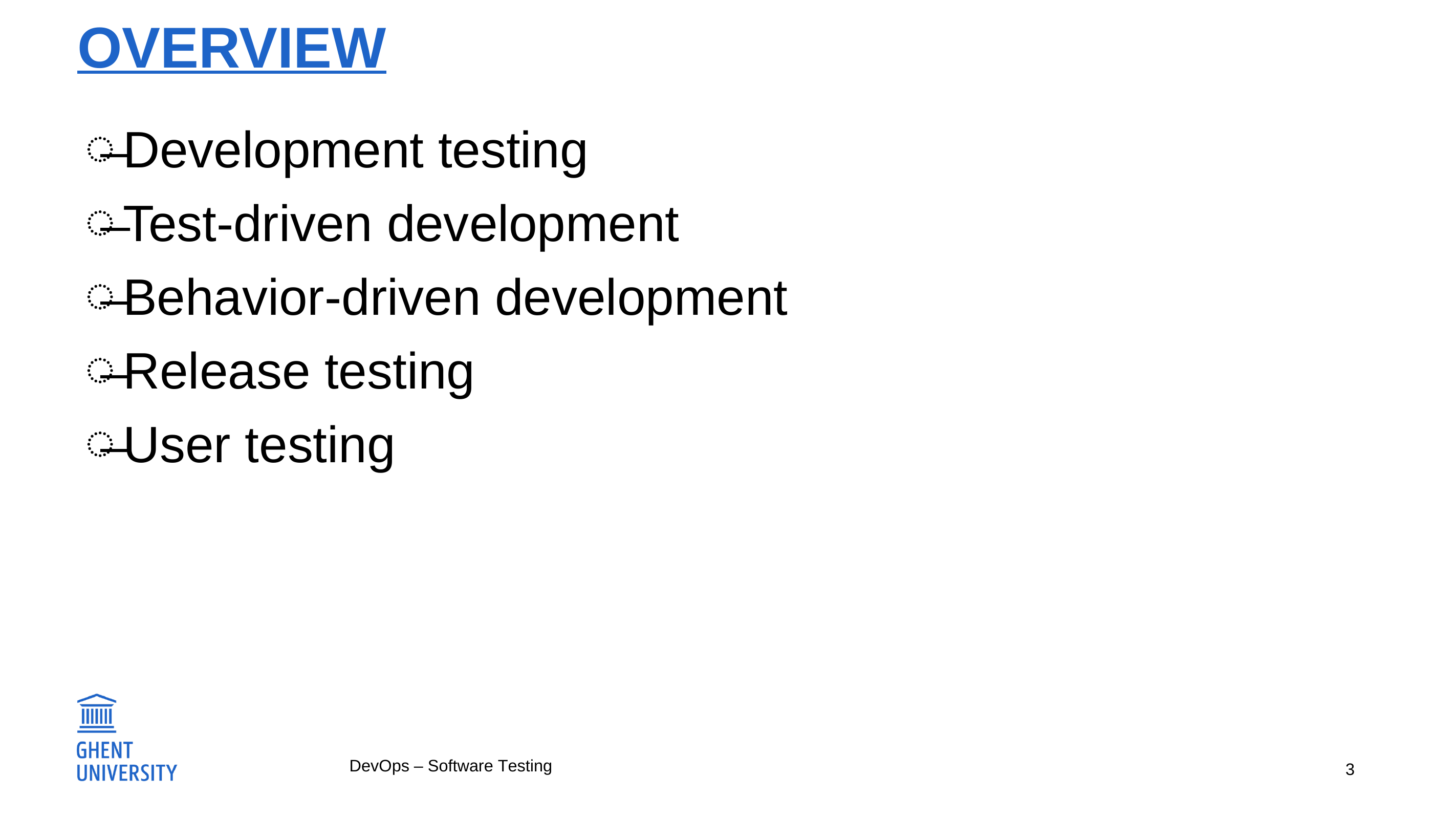

# Overview
Development testing
Test-driven development
Behavior-driven development
Release testing
User testing